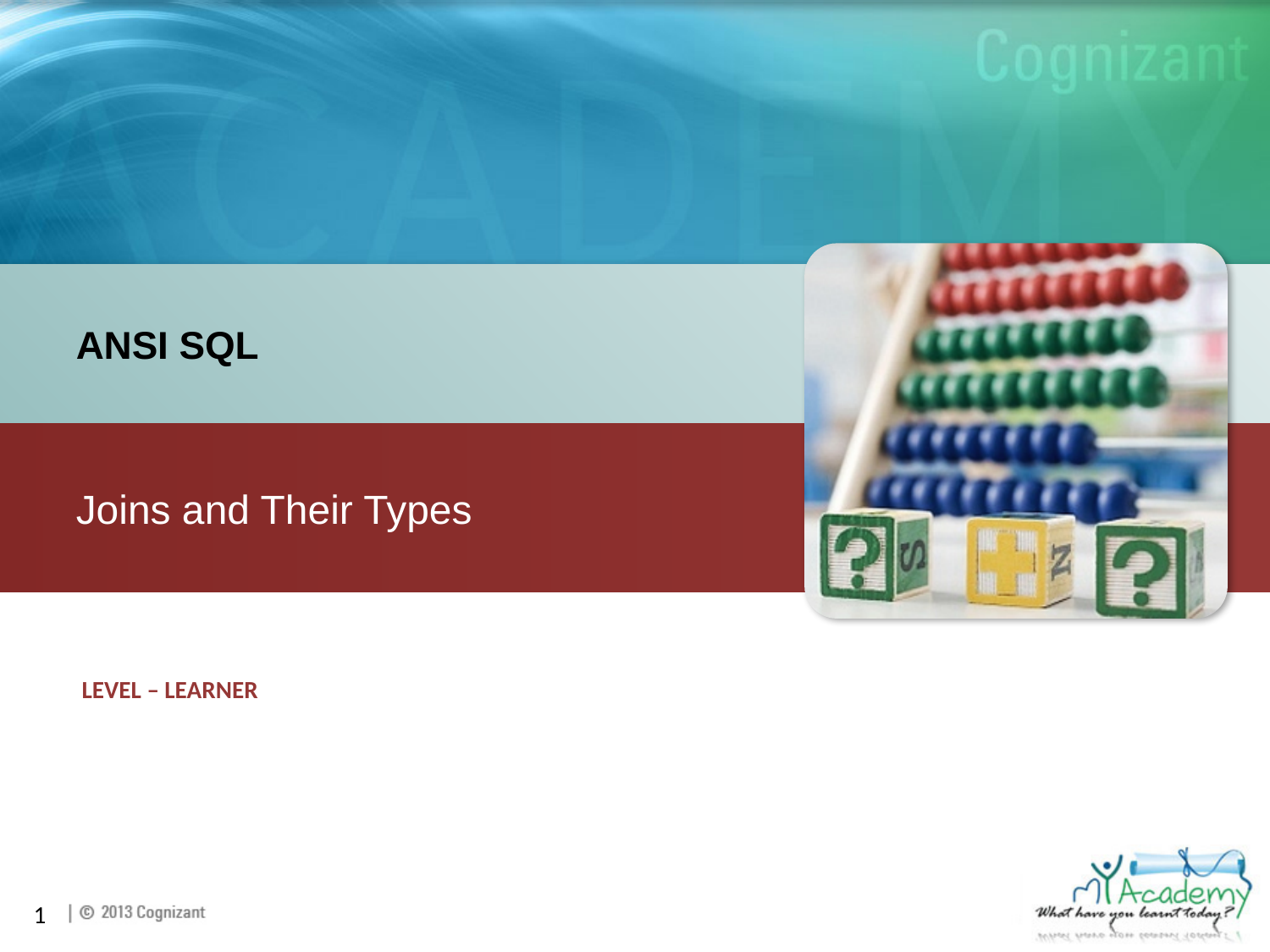

ANSI SQL
Joins and Their Types
LEVEL – LEARNER
1